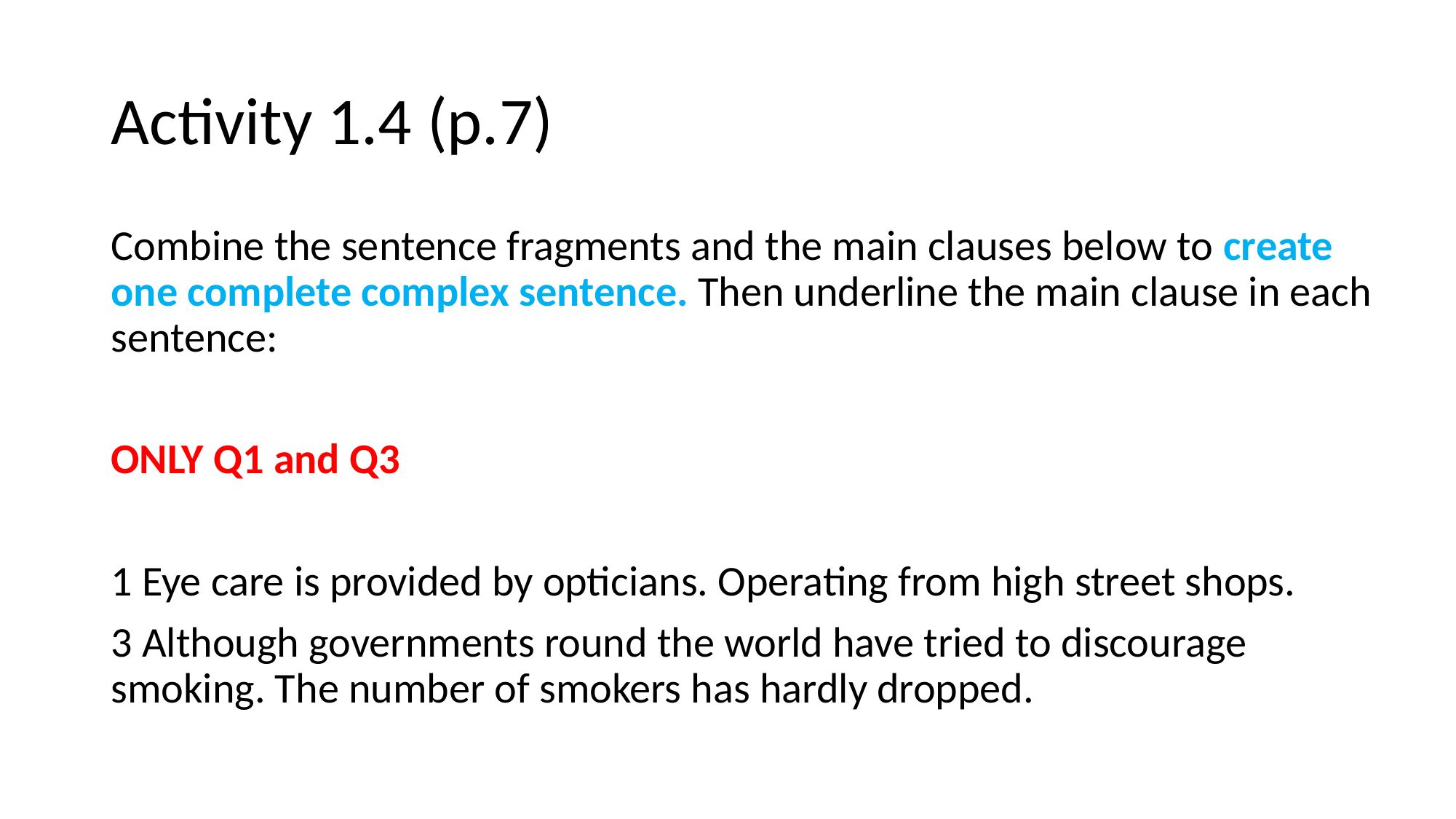

# Activity 1.4 (p.7)
Combine the sentence fragments and the main clauses below to create one complete complex sentence. Then underline the main clause in each sentence:

ONLY Q1 and Q3

1 Eye care is provided by opticians. Operating from high street shops.
3 Although governments round the world have tried to discourage smoking. The number of smokers has hardly dropped.